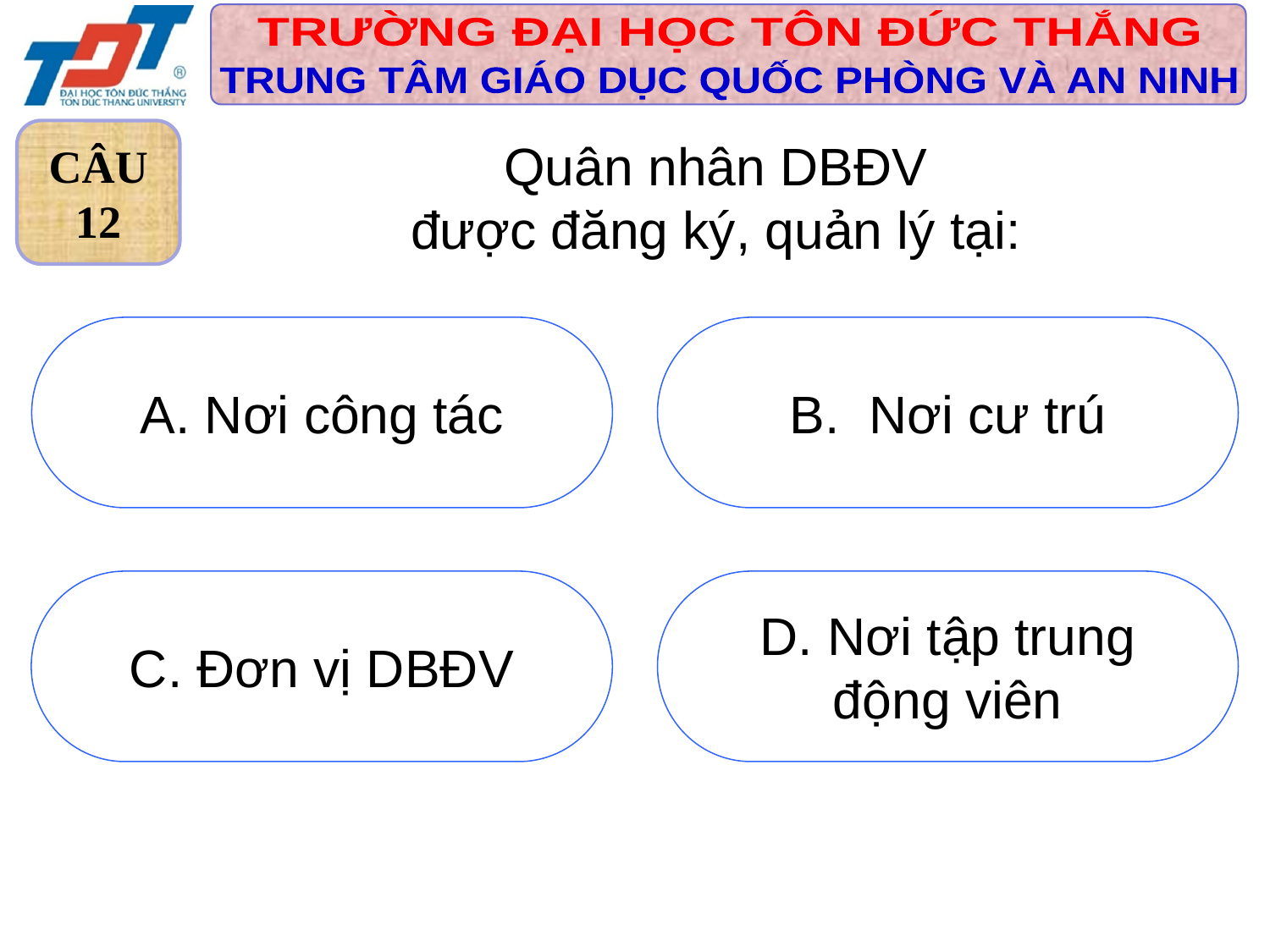

CÂU
12
Quân nhân DBĐV
được đăng ký, quản lý tại:

A. Nơi công tác

B.  Nơi cư trú

C. Đơn vị DBĐV

D. Nơi tập trung
động viên